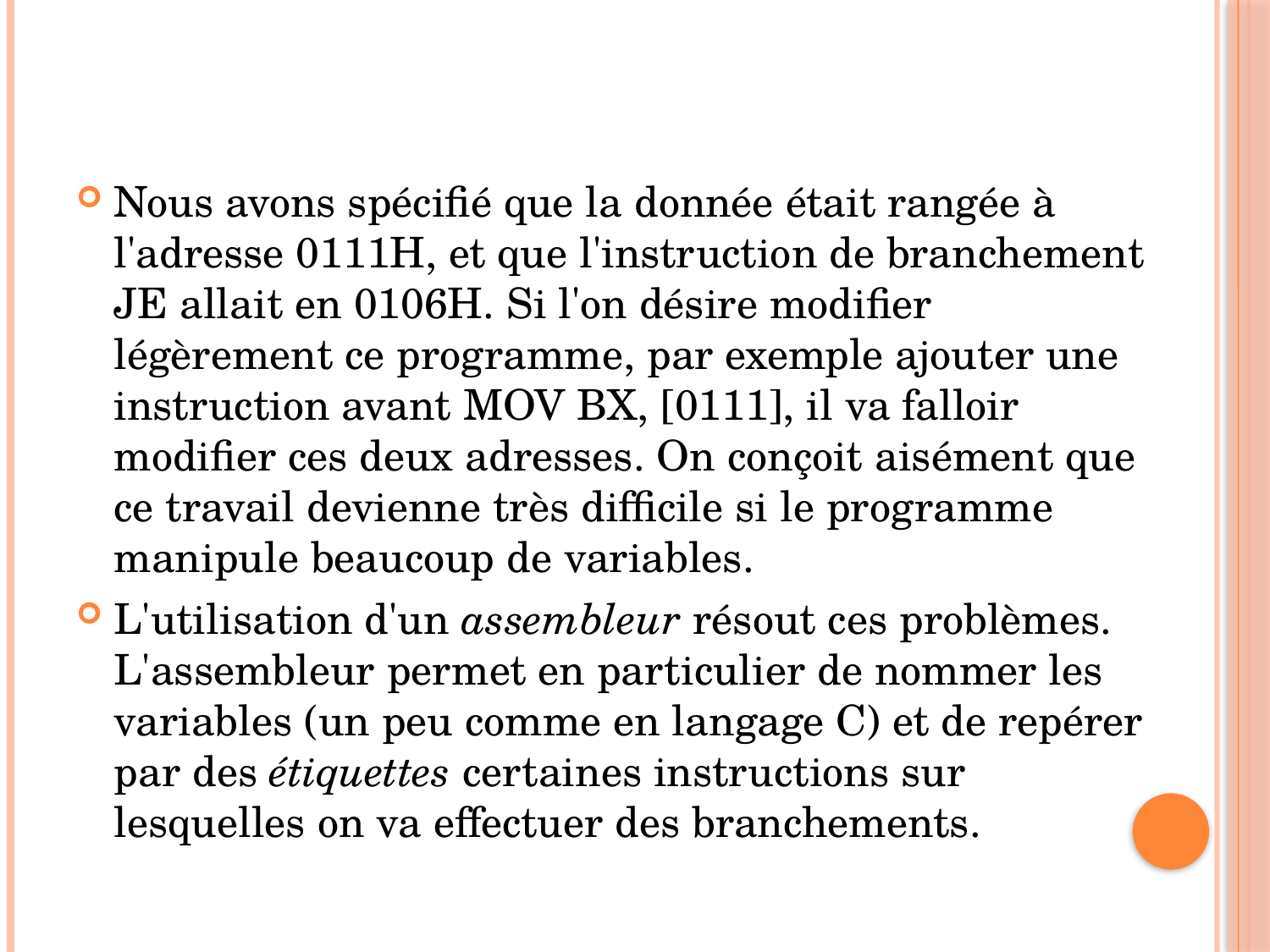

Nous avons spécifié que la donnée était rangée à l'adresse 0111H, et que l'instruction de branchement JE allait en 0106H. Si l'on désire modifier légèrement ce programme, par exemple ajouter une instruction avant MOV BX, [0111], il va falloir modifier ces deux adresses. On conçoit aisément que ce travail devienne très difficile si le programme manipule beaucoup de variables.
L'utilisation d'un assembleur résout ces problèmes. L'assembleur permet en particulier de nommer les variables (un peu comme en langage C) et de repérer par des étiquettes certaines instructions sur lesquelles on va effectuer des branchements.